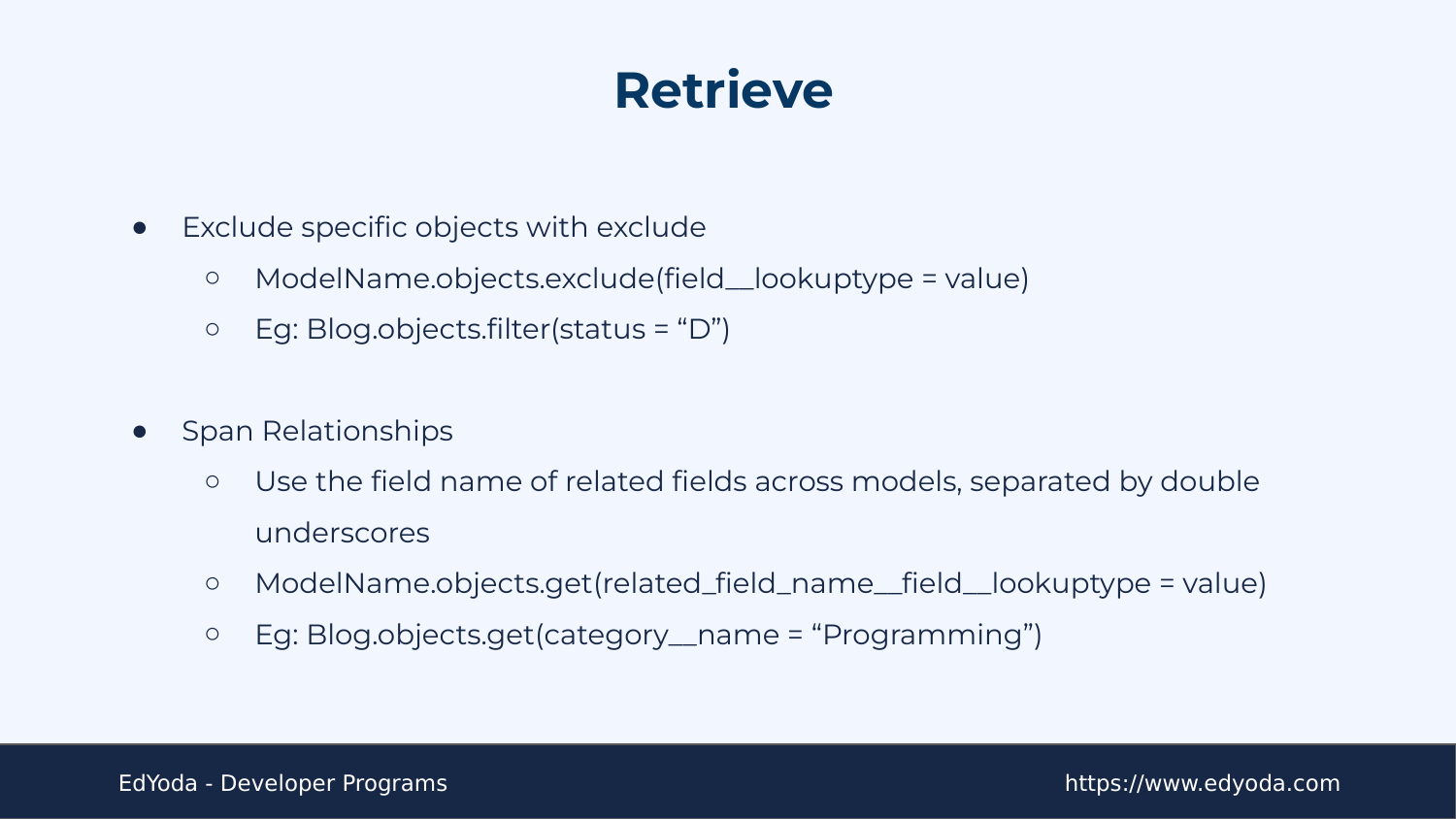

# Retrieve

Exclude specific objects with exclude
ModelName.objects.exclude(field__lookuptype = value)
Eg: Blog.objects.filter(status = “D”)

Span Relationships
Use the field name of related fields across models, separated by double underscores
ModelName.objects.get(related_field_name__field__lookuptype = value)
Eg: Blog.objects.get(category__name = “Programming”)

EdYoda - Developer Programs
https://www.edyoda.com